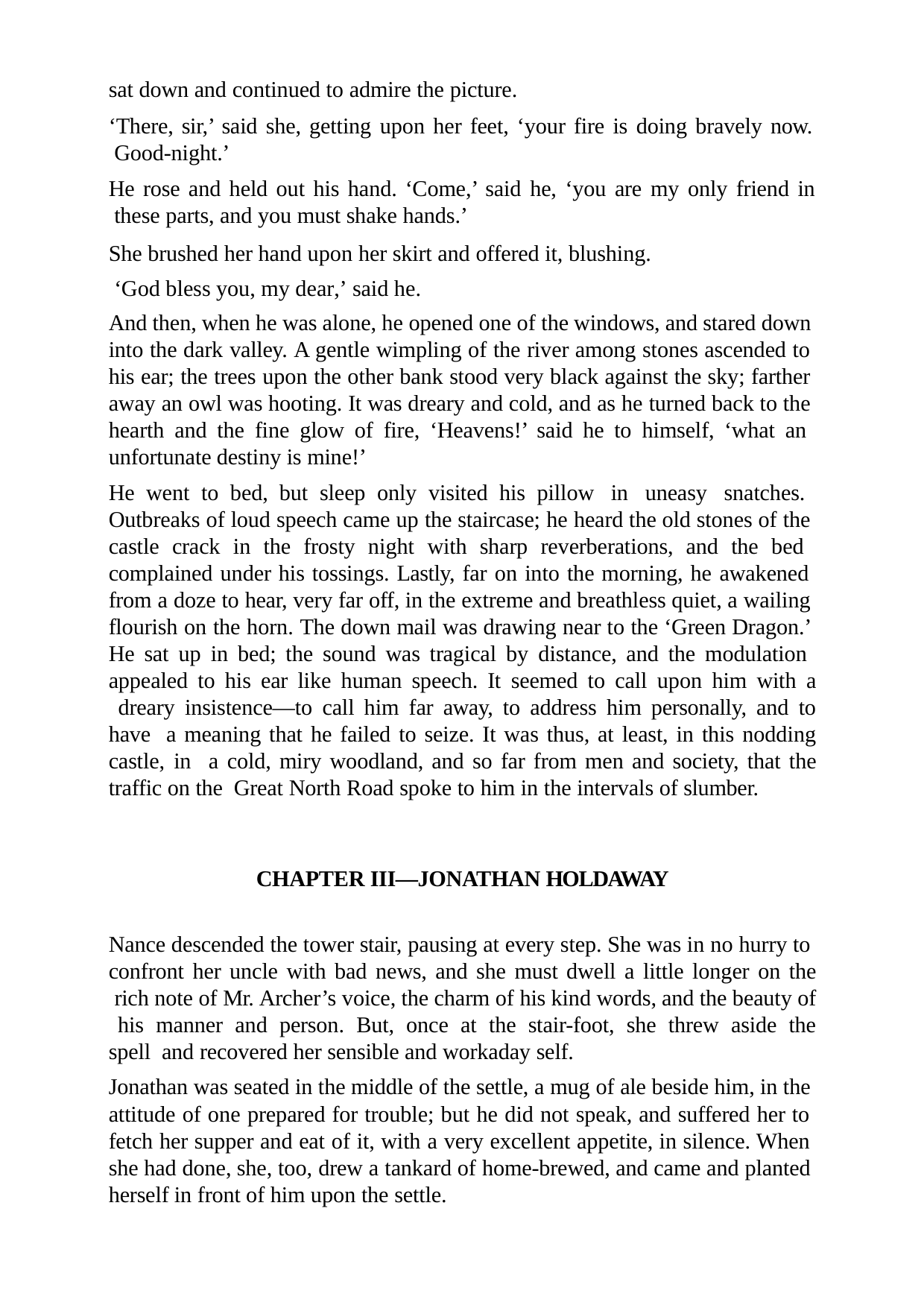

sat down and continued to admire the picture.
‘There, sir,’ said she, getting upon her feet, ‘your fire is doing bravely now.  Good-night.’
He rose and held out his hand. ‘Come,’ said he, ‘you are my only friend in  these parts, and you must shake hands.’
She brushed her hand upon her skirt and offered it, blushing.  ‘God bless you, my dear,’ said he.
And then, when he was alone, he opened one of the windows, and stared down  into the dark valley. A gentle wimpling of the river among stones ascended to  his ear; the trees upon the other bank stood very black against the sky; farther  away an owl was hooting. It was dreary and cold, and as he turned back to the  hearth and the fine glow of fire, ‘Heavens!’ said he to himself, ‘what an  unfortunate destiny is mine!’
He went to bed, but sleep only visited his pillow in uneasy snatches.  Outbreaks of loud speech came up the staircase; he heard the old stones of the  castle crack in the frosty night with sharp reverberations, and the bed  complained under his tossings. Lastly, far on into the morning, he awakened  from a doze to hear, very far off, in the extreme and breathless quiet, a wailing  flourish on the horn. The down mail was drawing near to the ‘Green Dragon.’  He sat up in bed; the sound was tragical by distance, and the modulation  appealed to his ear like human speech. It seemed to call upon him with a  dreary insistence—to call him far away, to address him personally, and to have  a meaning that he failed to seize. It was thus, at least, in this nodding castle, in  a cold, miry woodland, and so far from men and society, that the traffic on the  Great North Road spoke to him in the intervals of slumber.

CHAPTER III—JONATHAN HOLDAWAY

Nance descended the tower stair, pausing at every step. She was in no hurry to  confront her uncle with bad news, and she must dwell a little longer on the  rich note of Mr. Archer’s voice, the charm of his kind words, and the beauty of  his manner and person. But, once at the stair-foot, she threw aside the spell  and recovered her sensible and workaday self.
Jonathan was seated in the middle of the settle, a mug of ale beside him, in the  attitude of one prepared for trouble; but he did not speak, and suffered her to  fetch her supper and eat of it, with a very excellent appetite, in silence. When  she had done, she, too, drew a tankard of home-brewed, and came and planted  herself in front of him upon the settle.